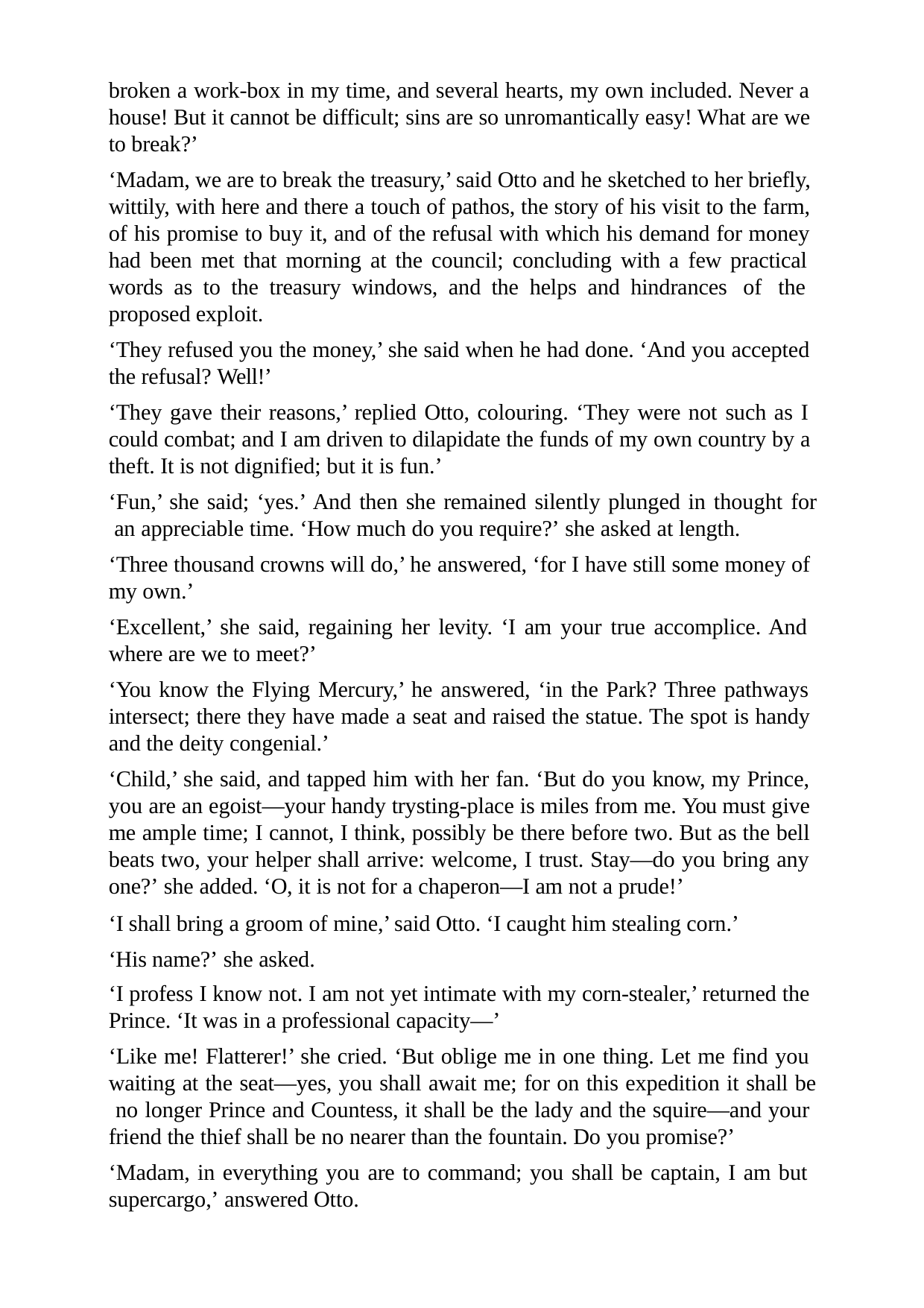

broken a work-box in my time, and several hearts, my own included. Never a  house! But it cannot be difficult; sins are so unromantically easy! What are we  to break?’
‘Madam, we are to break the treasury,’ said Otto and he sketched to her briefly,  wittily, with here and there a touch of pathos, the story of his visit to the farm,  of his promise to buy it, and of the refusal with which his demand for money  had been met that morning at the council; concluding with a few practical  words as to the treasury windows, and the helps and hindrances of the  proposed exploit.
‘They refused you the money,’ she said when he had done. ‘And you accepted  the refusal? Well!’
‘They gave their reasons,’ replied Otto, colouring. ‘They were not such as I  could combat; and I am driven to dilapidate the funds of my own country by a  theft. It is not dignified; but it is fun.’
‘Fun,’ she said; ‘yes.’ And then she remained silently plunged in thought for  an appreciable time. ‘How much do you require?’ she asked at length.
‘Three thousand crowns will do,’ he answered, ‘for I have still some money of  my own.’
‘Excellent,’ she said, regaining her levity. ‘I am your true accomplice. And  where are we to meet?’
‘You know the Flying Mercury,’ he answered, ‘in the Park? Three pathways  intersect; there they have made a seat and raised the statue. The spot is handy  and the deity congenial.’
‘Child,’ she said, and tapped him with her fan. ‘But do you know, my Prince,  you are an egoist—your handy trysting-place is miles from me. You must give  me ample time; I cannot, I think, possibly be there before two. But as the bell  beats two, your helper shall arrive: welcome, I trust. Stay—do you bring any  one?’ she added. ‘O, it is not for a chaperon—I am not a prude!’
‘I shall bring a groom of mine,’ said Otto. ‘I caught him stealing corn.’  ‘His name?’ she asked.
‘I profess I know not. I am not yet intimate with my corn-stealer,’ returned the  Prince. ‘It was in a professional capacity—’
‘Like me! Flatterer!’ she cried. ‘But oblige me in one thing. Let me find you  waiting at the seat—yes, you shall await me; for on this expedition it shall be  no longer Prince and Countess, it shall be the lady and the squire—and your  friend the thief shall be no nearer than the fountain. Do you promise?’
‘Madam, in everything you are to command; you shall be captain, I am but  supercargo,’ answered Otto.